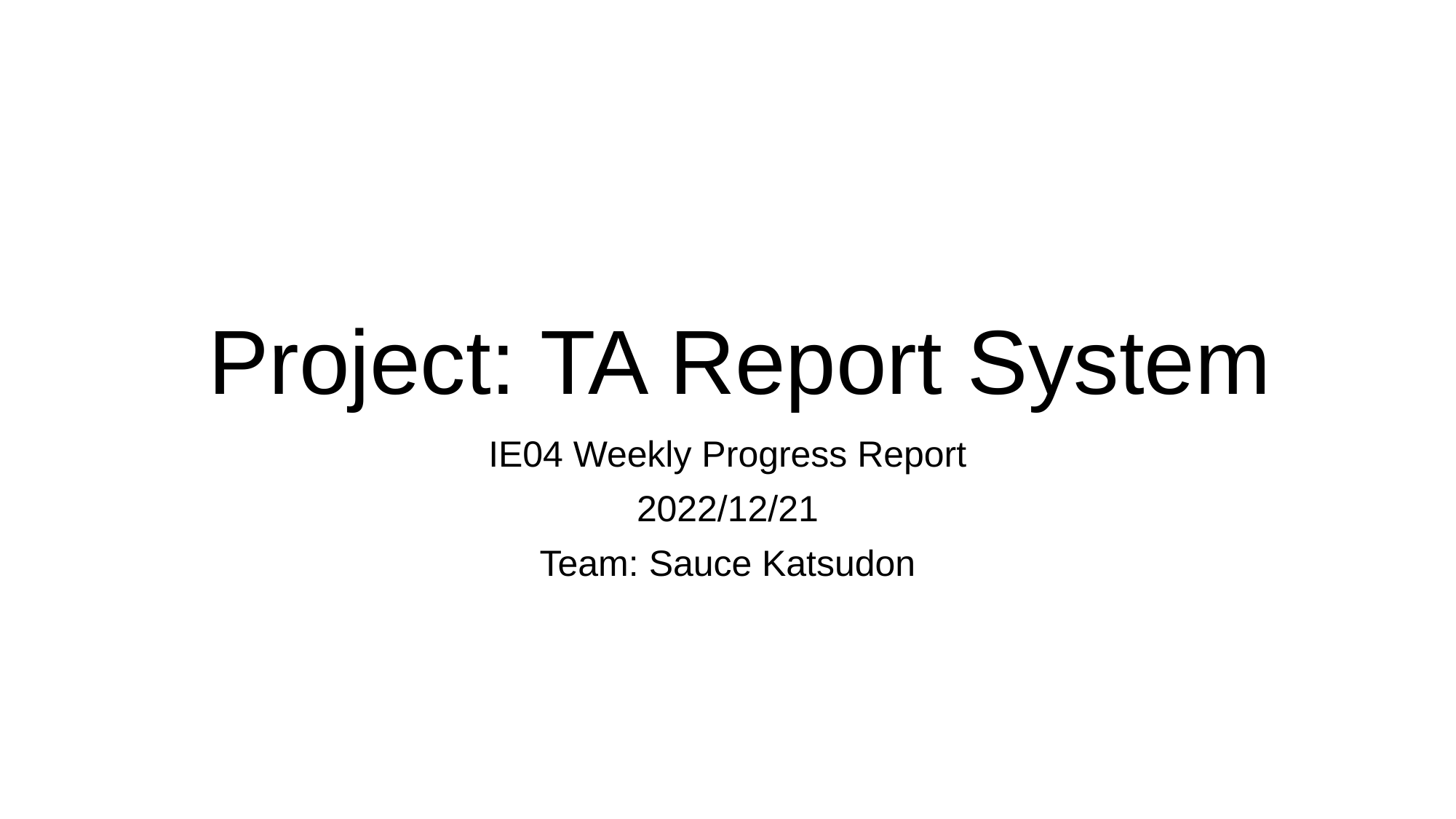

# Project: TA Report System
IE04 Weekly Progress Report
2022/12/21
Team: Sauce Katsudon